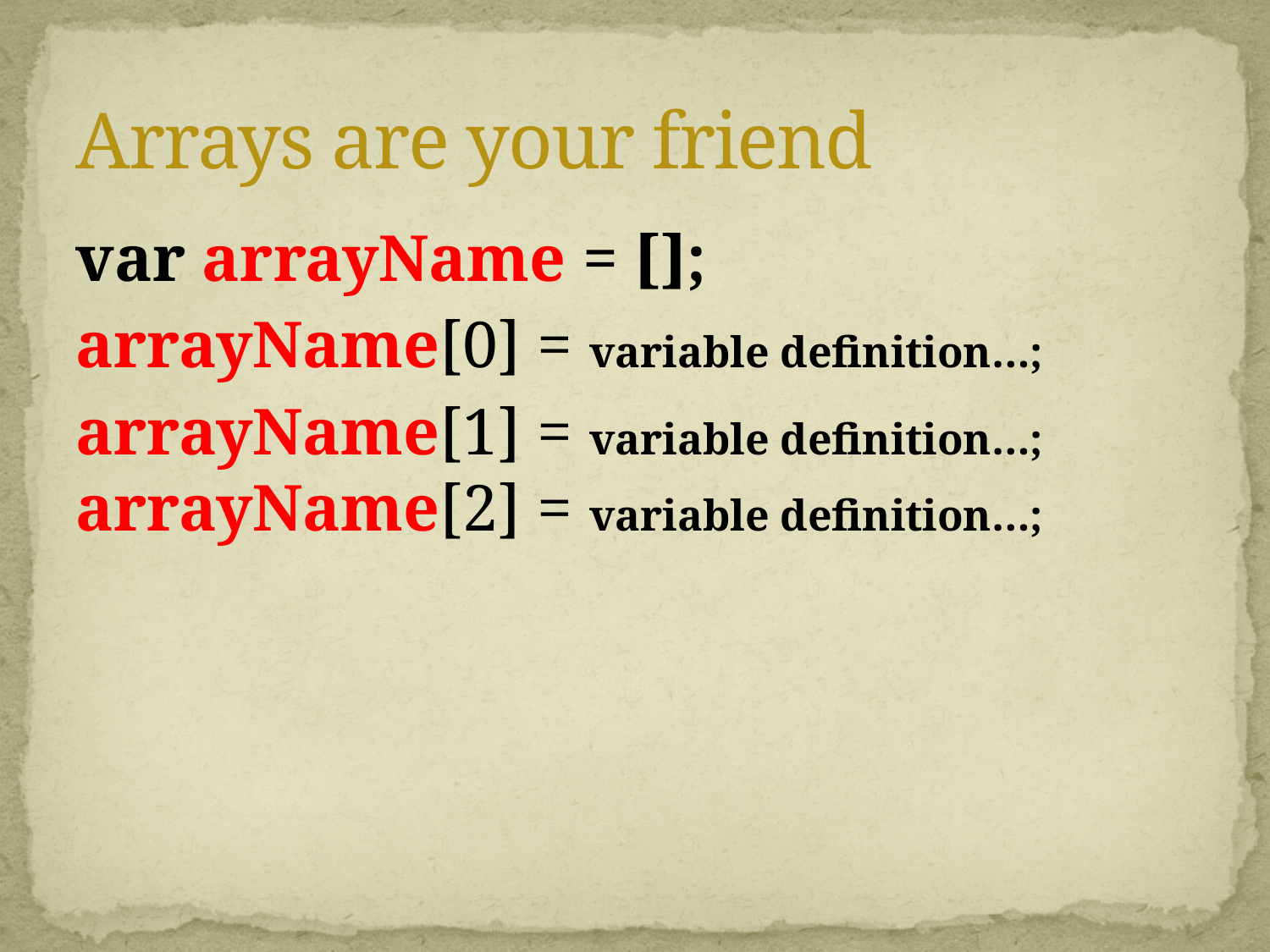

# Arrays are your friend
var arrayName = [];
arrayName[0] = variable definition…;
arrayName[1] = variable definition…; arrayName[2] = variable definition…;